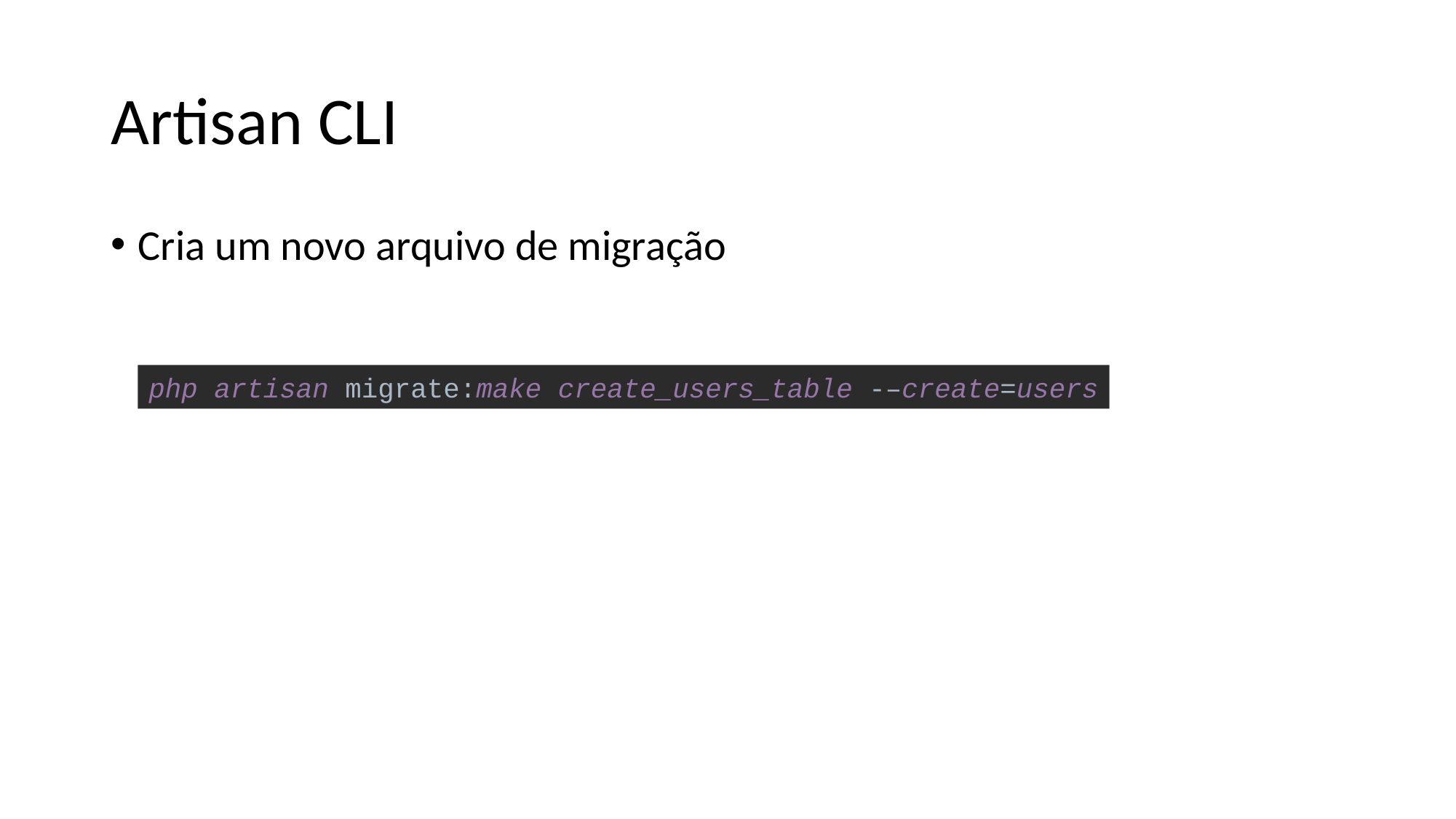

# Artisan CLI
Cria um novo arquivo de migração

php artisan migrate:make create_users_table -–create=users